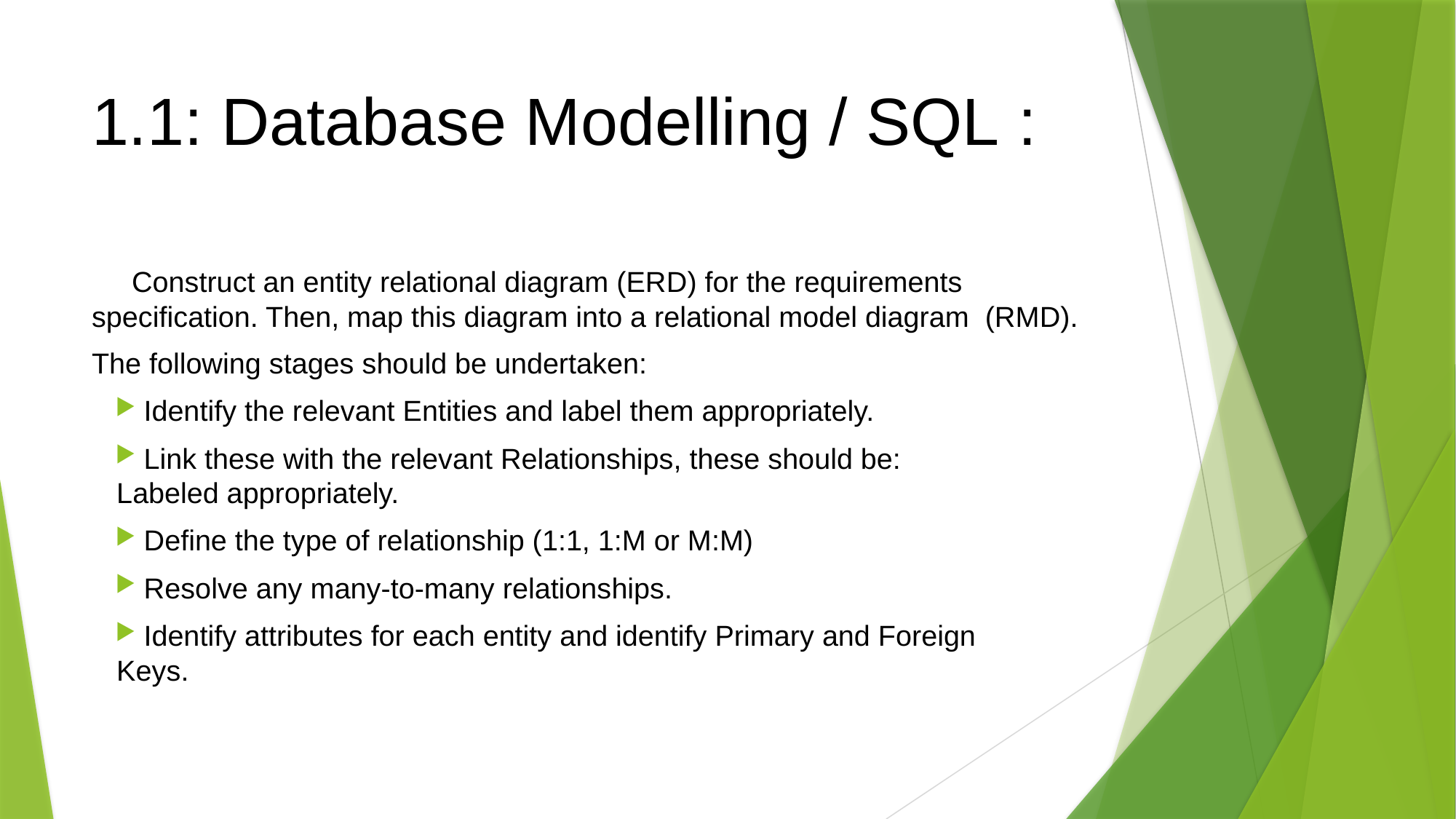

# 1.1: Database Modelling / SQL :
     Construct an entity relational diagram (ERD) for the requirements  specification. Then, map this diagram into a relational model diagram  (RMD).
The following stages should be undertaken:
 Identify the relevant Entities and label them appropriately.
 Link these with the relevant Relationships, these should be: Labeled appropriately.
 Define the type of relationship (1:1, 1:M or M:M)
 Resolve any many-to-many relationships.
 Identify attributes for each entity and identify Primary and Foreign  Keys.